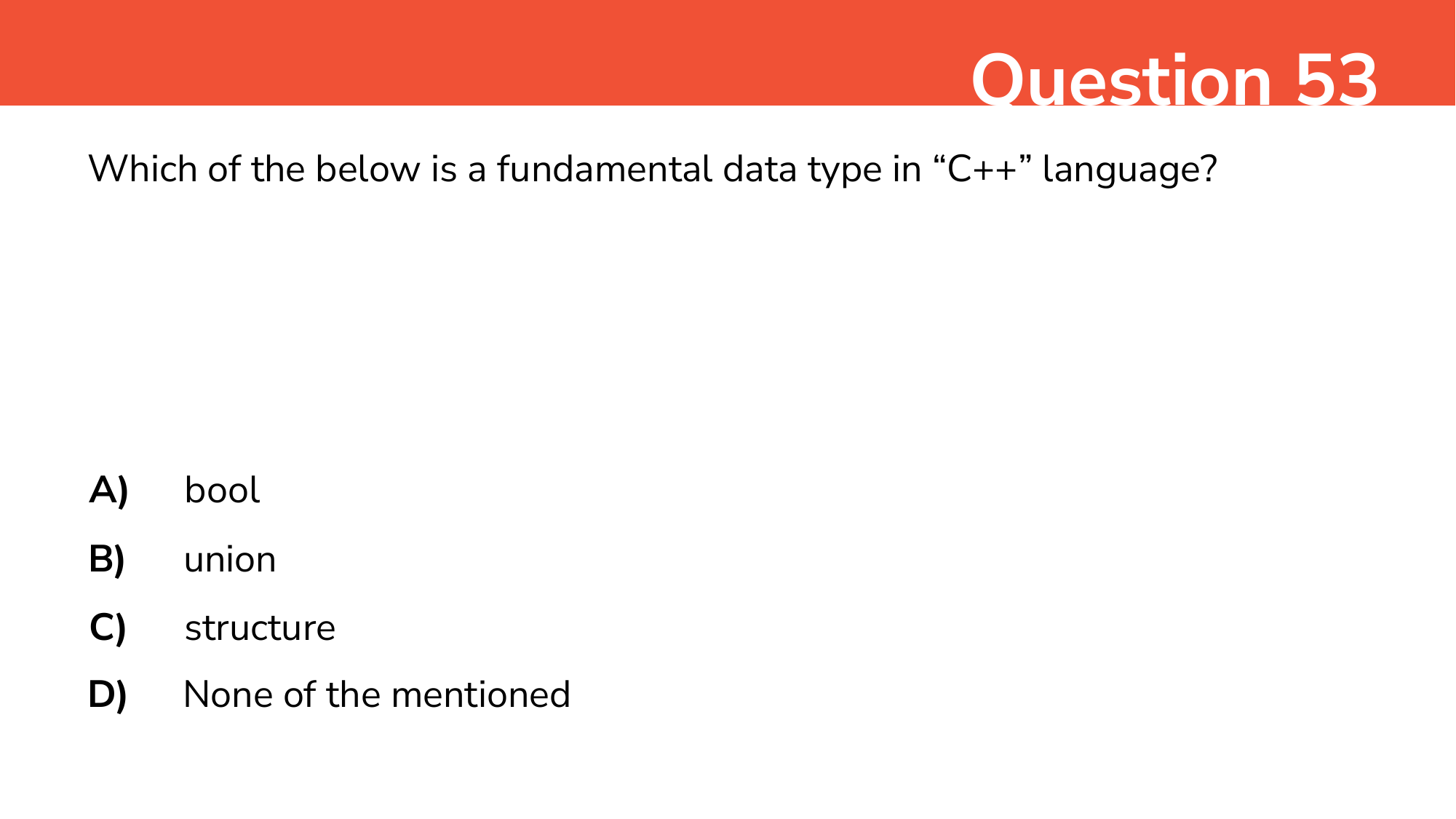

Question 53
Which of the below is a fundamental data type in “C++” language?
A)
bool
B)
union
C)
structure
D)
None of the mentioned